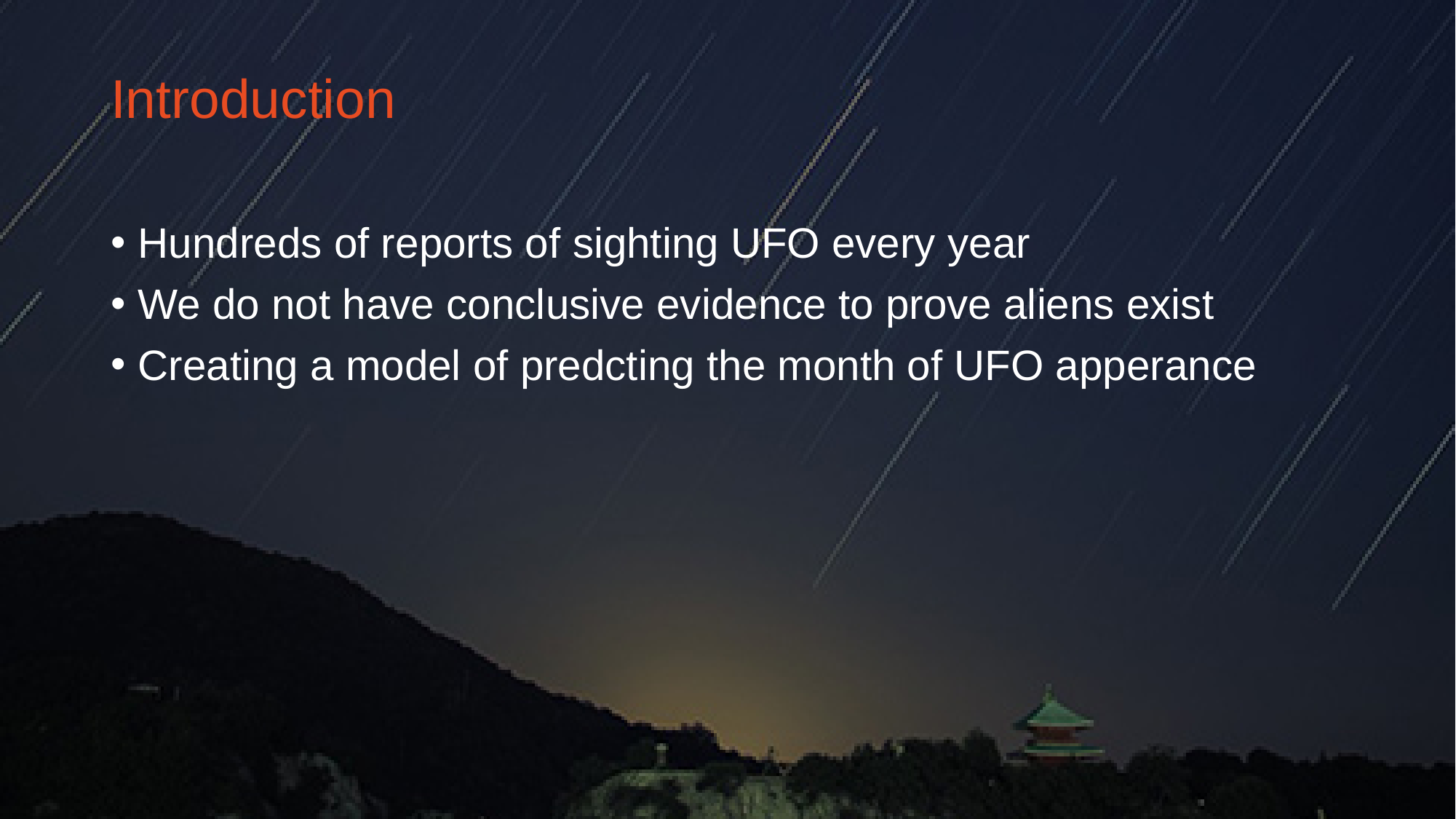

Introduction
Hundreds of reports of sighting UFO every year
We do not have conclusive evidence to prove aliens exist
Creating a model of predcting the month of UFO apperance